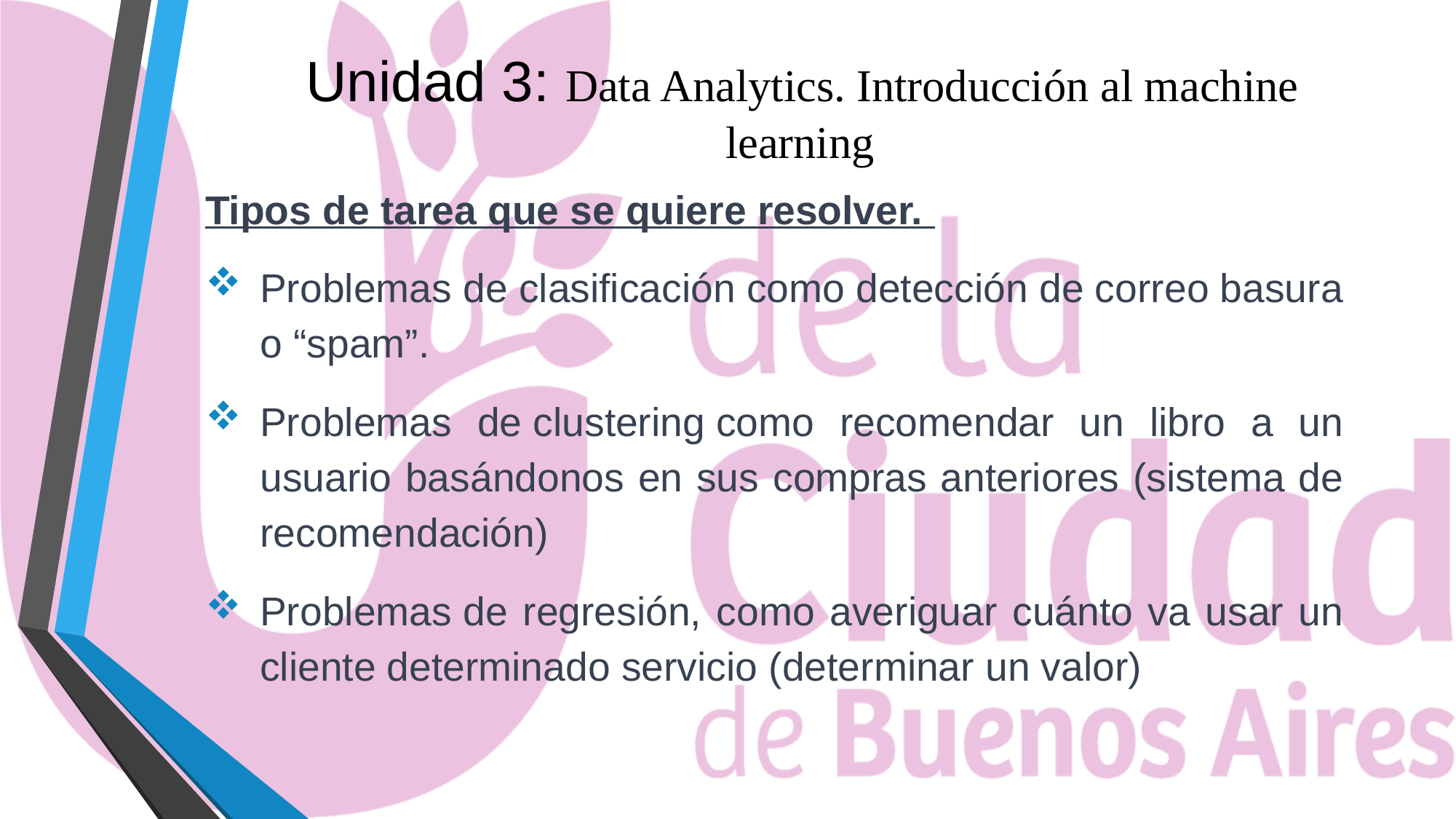

# Unidad 3: Data Analytics. Introducción al machine learning
Tipos de tarea que se quiere resolver.
Problemas de clasificación como detección de correo basura o “spam”.
Problemas de clustering como recomendar un libro a un usuario basándonos en sus compras anteriores (sistema de recomendación)
Problemas de regresión, como averiguar cuánto va usar un cliente determinado servicio (determinar un valor)